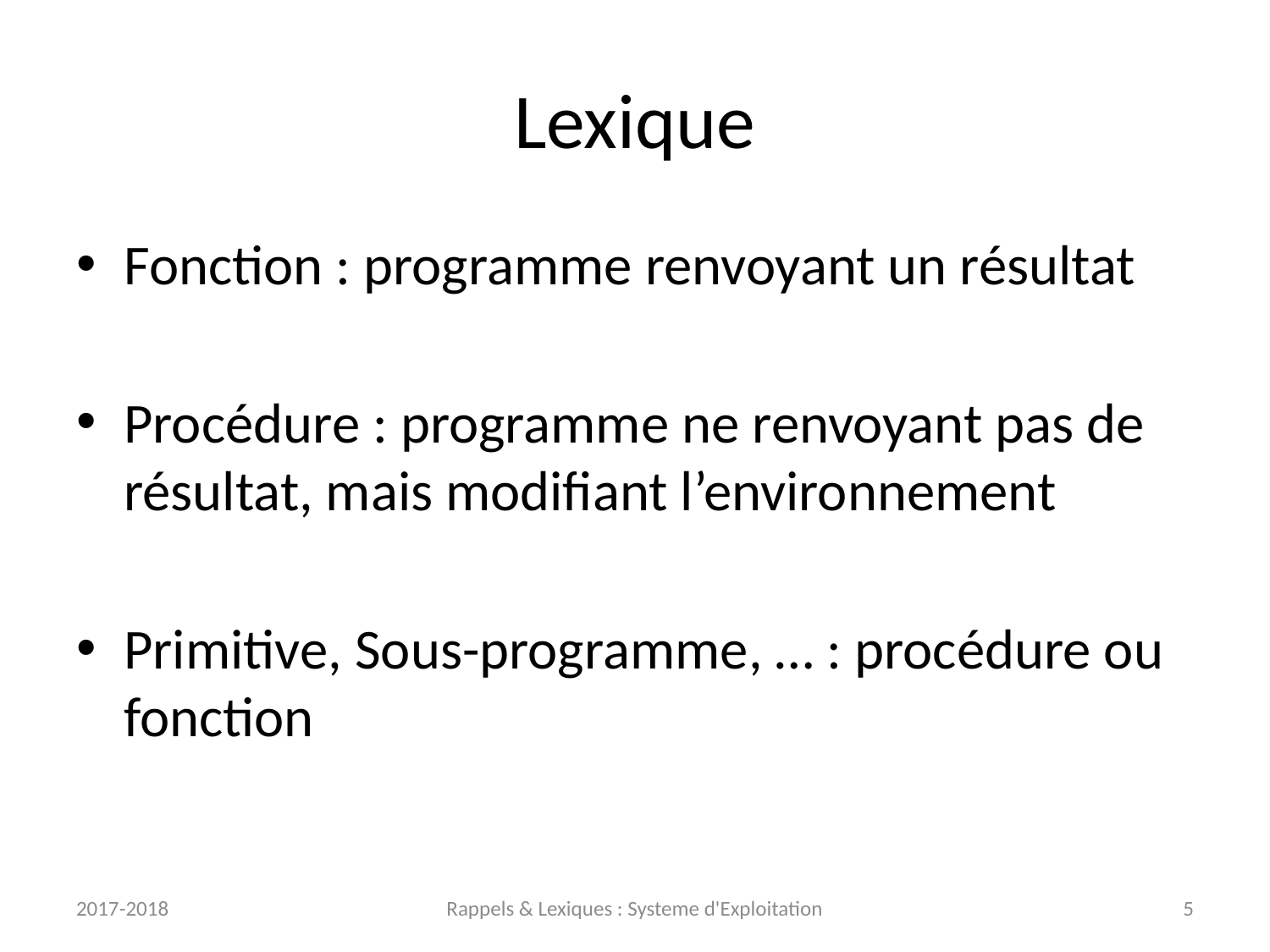

# Lexique
Fonction : programme renvoyant un résultat

Procédure : programme ne renvoyant pas de résultat, mais modifiant l’environnement

Primitive, Sous-programme, … : procédure ou fonction
2017-2018
Rappels & Lexiques : Systeme d'Exploitation
5